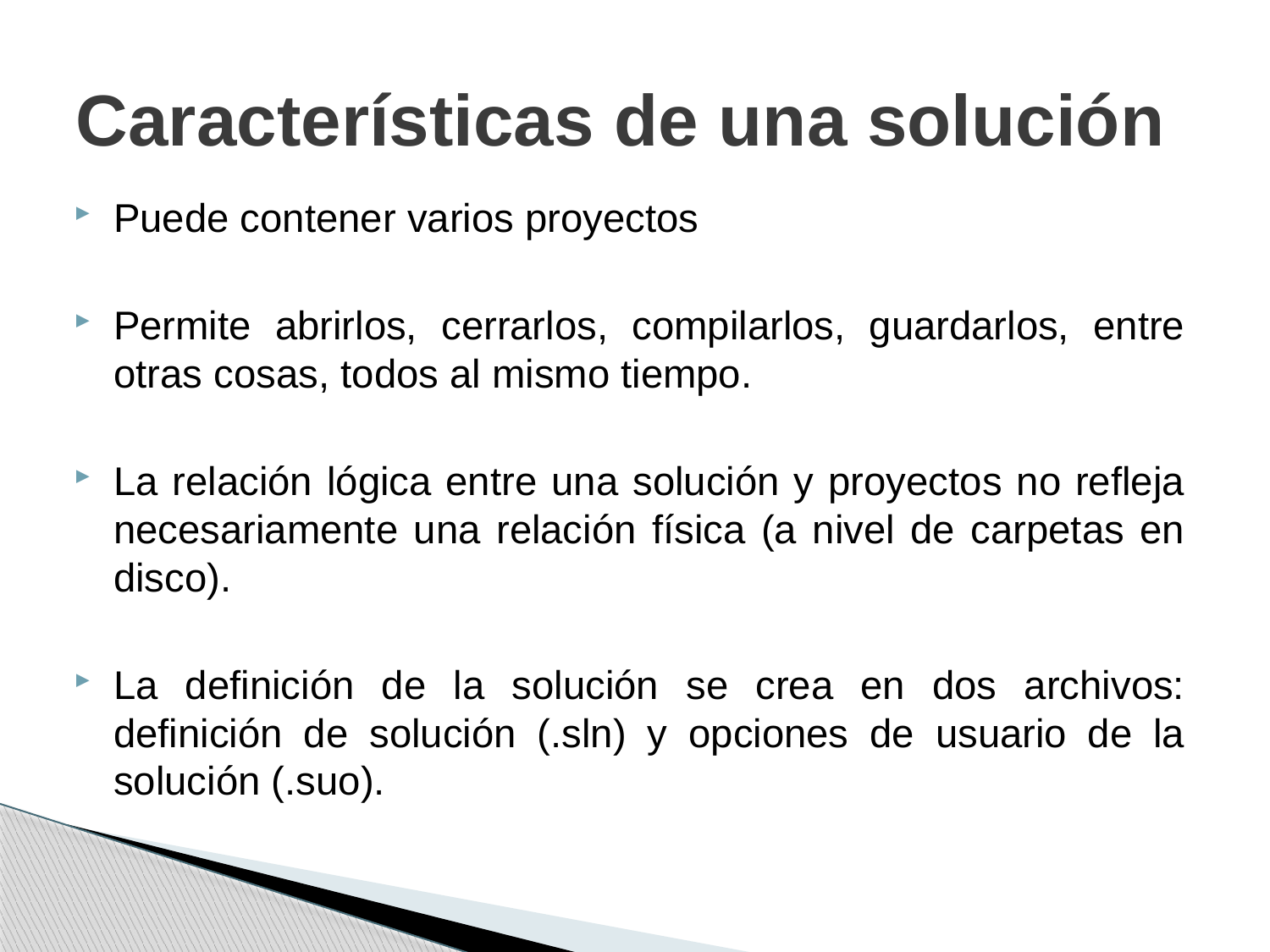

# Características de una solución
Puede contener varios proyectos

Permite abrirlos, cerrarlos, compilarlos, guardarlos, entre otras cosas, todos al mismo tiempo.

La relación lógica entre una solución y proyectos no refleja necesariamente una relación física (a nivel de carpetas en disco).

La definición de la solución se crea en dos archivos: definición de solución (.sln) y opciones de usuario de la solución (.suo).